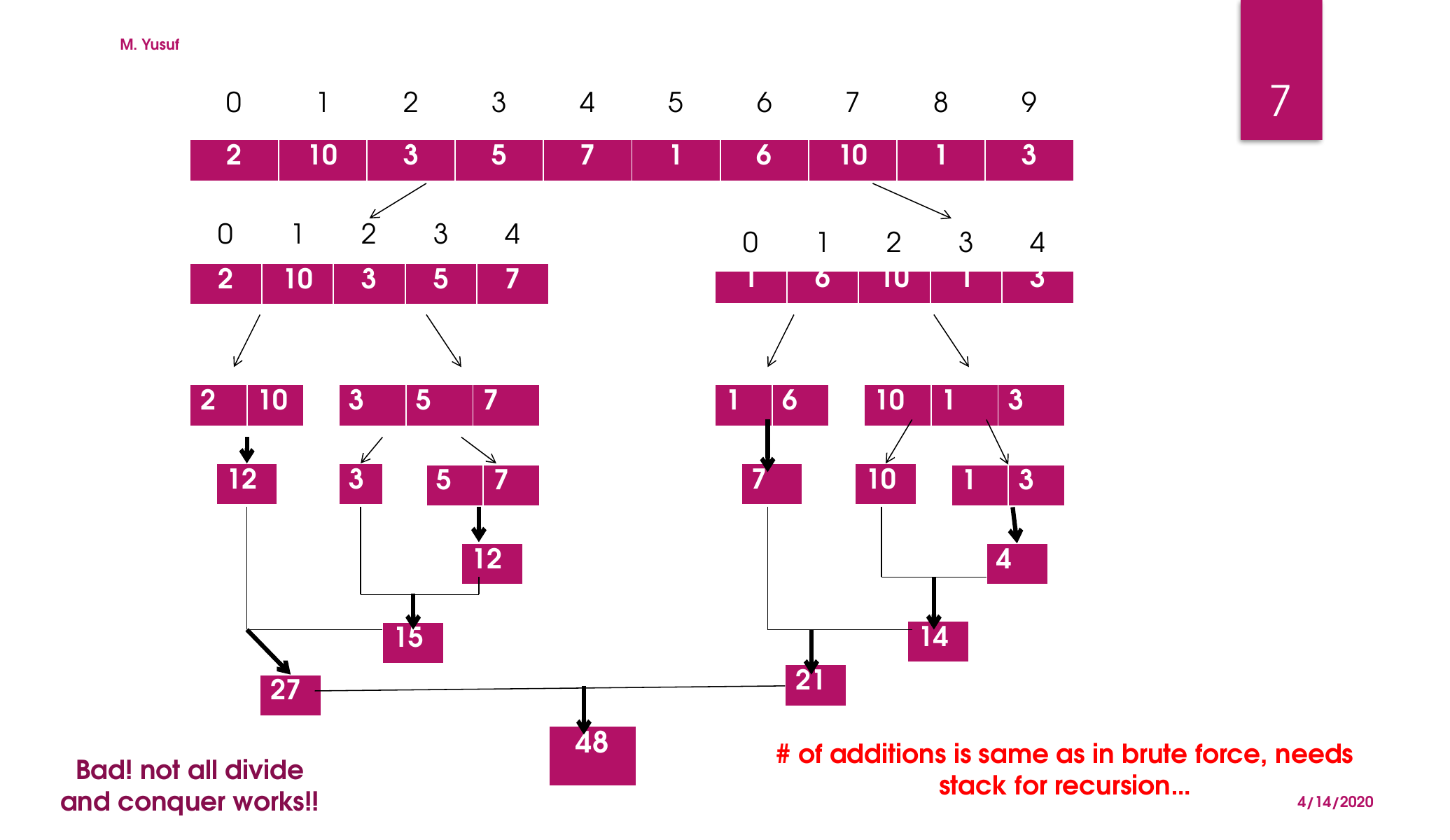

M. Yusuf
7
| 0 | 1 | 2 | 3 | 4 | 5 | 6 | 7 | 8 | 9 |
| --- | --- | --- | --- | --- | --- | --- | --- | --- | --- |
| 2 | 10 | 3 | 5 | 7 | 1 | 6 | 10 | 1 | 3 |
| --- | --- | --- | --- | --- | --- | --- | --- | --- | --- |
| 0 | 1 | 2 | 3 | 4 |
| --- | --- | --- | --- | --- |
| 0 | 1 | 2 | 3 | 4 |
| --- | --- | --- | --- | --- |
| 1 | 6 | 10 | 1 | 3 |
| --- | --- | --- | --- | --- |
| 2 | 10 | 3 | 5 | 7 |
| --- | --- | --- | --- | --- |
| 2 | 10 |
| --- | --- |
| 3 | 5 | 7 |
| --- | --- | --- |
| 1 | 6 |
| --- | --- |
| 10 | 1 | 3 |
| --- | --- | --- |
| 12 |
| --- |
| 3 |
| --- |
| 7 |
| --- |
| 10 |
| --- |
| 5 | 7 |
| --- | --- |
| 1 | 3 |
| --- | --- |
| 12 |
| --- |
| 4 |
| --- |
| 14 |
| --- |
| 15 |
| --- |
| 21 |
| --- |
| 27 |
| --- |
| 48 |
| --- |
# of additions is same as in brute force, needs stack for recursion…
Bad! not all divide
and conquer works!!
4/14/2020